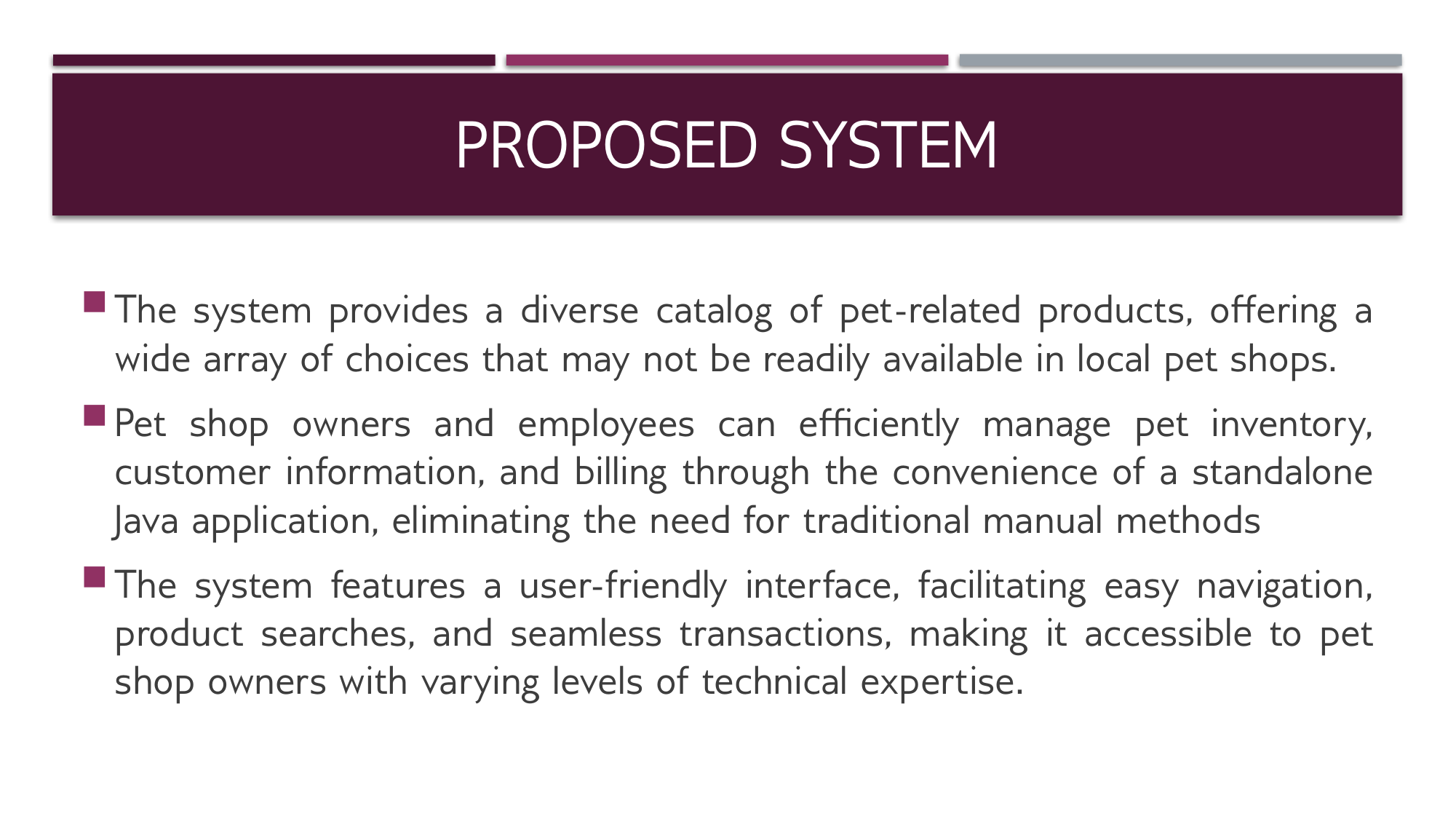

# Proposed system
The system provides a diverse catalog of pet-related products, offering a wide array of choices that may not be readily available in local pet shops.
Pet shop owners and employees can efficiently manage pet inventory, customer information, and billing through the convenience of a standalone Java application, eliminating the need for traditional manual methods
The system features a user-friendly interface, facilitating easy navigation, product searches, and seamless transactions, making it accessible to pet shop owners with varying levels of technical expertise.